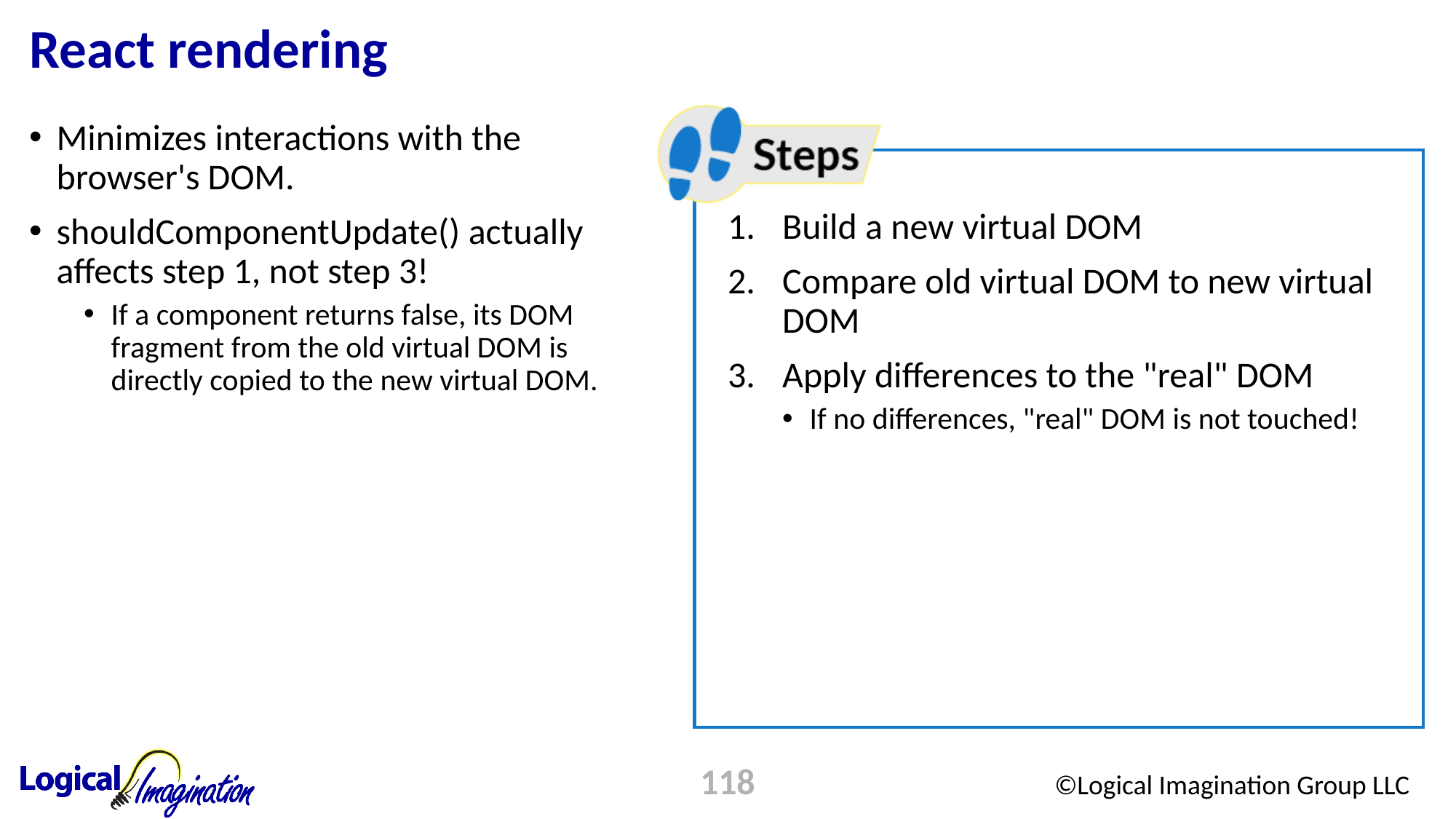

# React rendering
Minimizes interactions with the browser's DOM.
shouldComponentUpdate() actually affects step 1, not step 3!
If a component returns false, its DOM fragment from the old virtual DOM is directly copied to the new virtual DOM.

Build a new virtual DOM
Compare old virtual DOM to new virtual DOM
Apply differences to the "real" DOM
If no differences, "real" DOM is not touched!
118